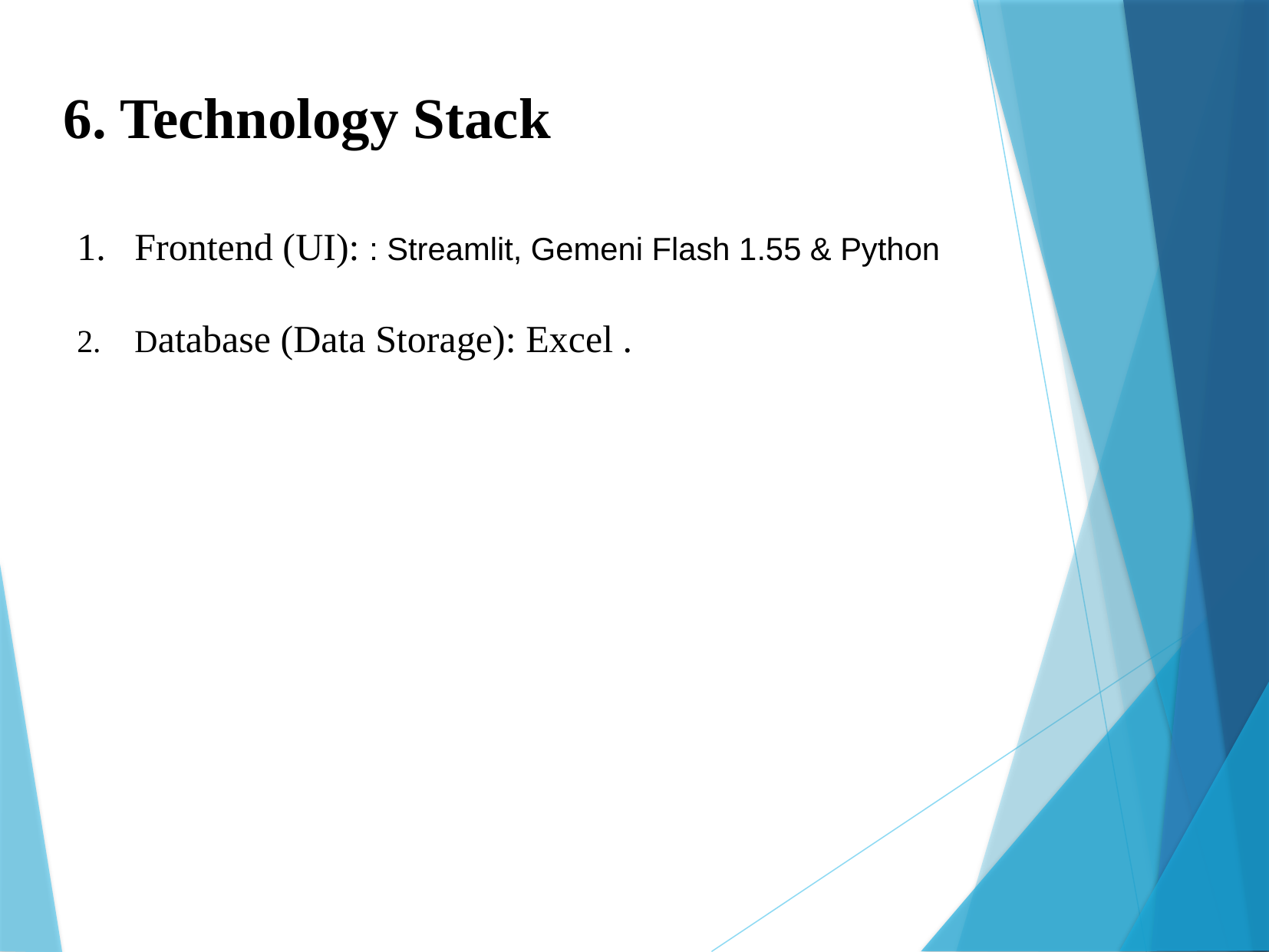

6. Technology Stack
Frontend (UI): : Streamlit, Gemeni Flash 1.55 & Python
Database (Data Storage): Excel .